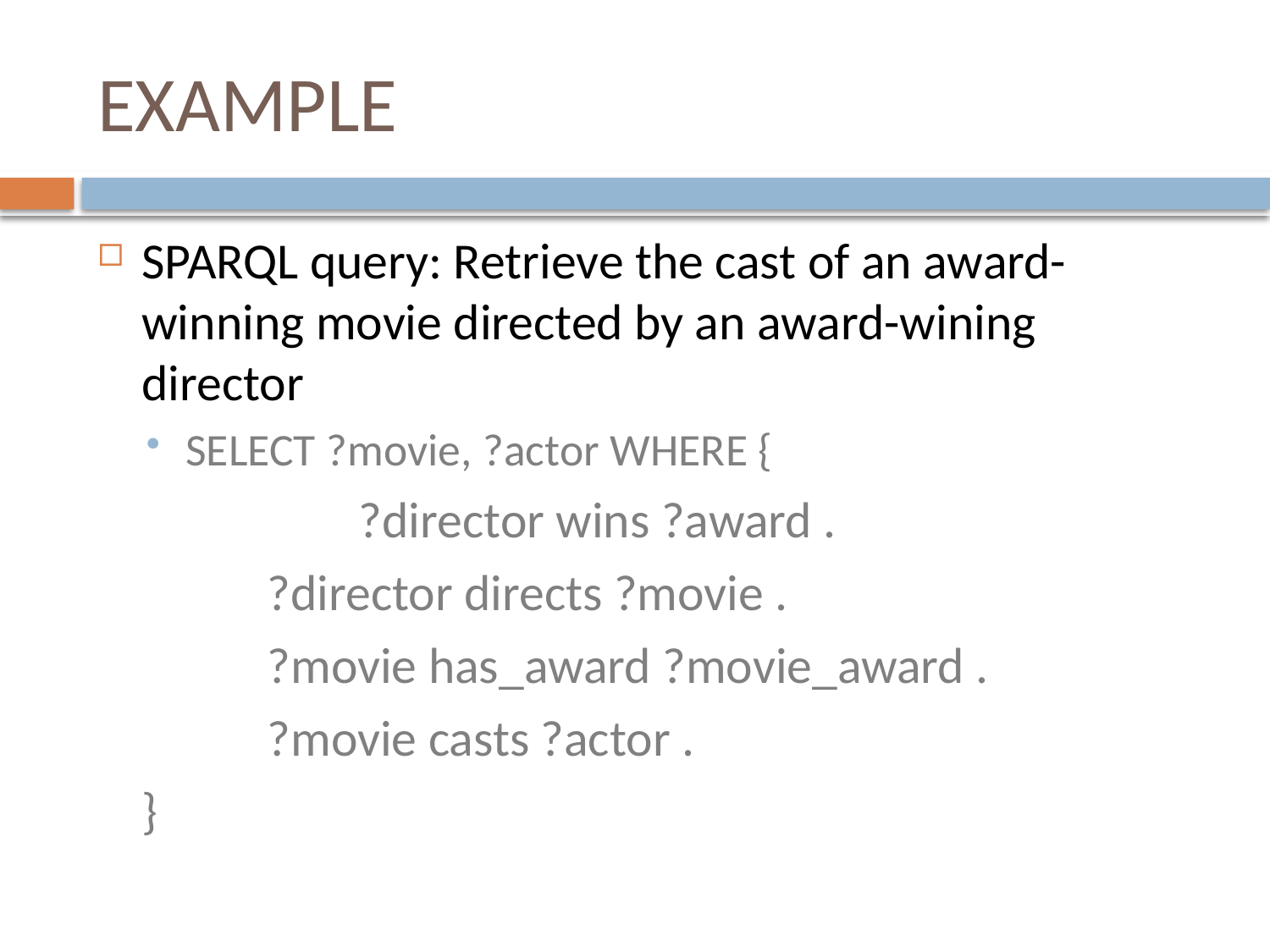

# EXAMPLE
SPARQL query: Retrieve the cast of an award-winning movie directed by an award-wining director
SELECT ?movie, ?actor WHERE {
                   ?director wins ?award .
	  	?director directs ?movie .
	  	?movie has_award ?movie_award .
	  	?movie casts ?actor .
}